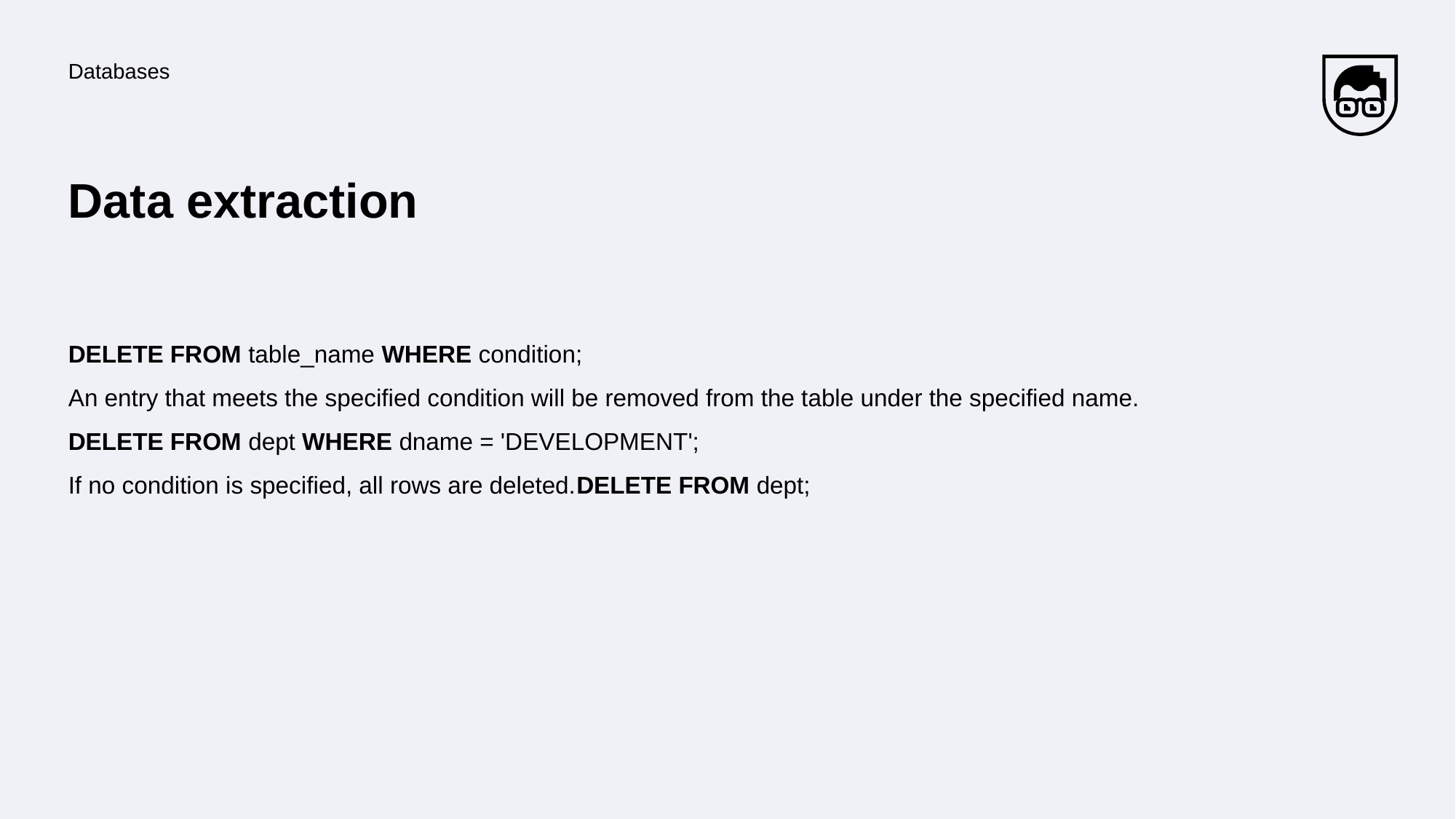

Databases
# Data extraction
DELETE FROM table_name WHERE condition;
An entry that meets the specified condition will be removed from the table under the specified name.
DELETE FROM dept WHERE dname = 'DEVELOPMENT';
If no condition is specified, all rows are deleted.DELETE FROM dept;